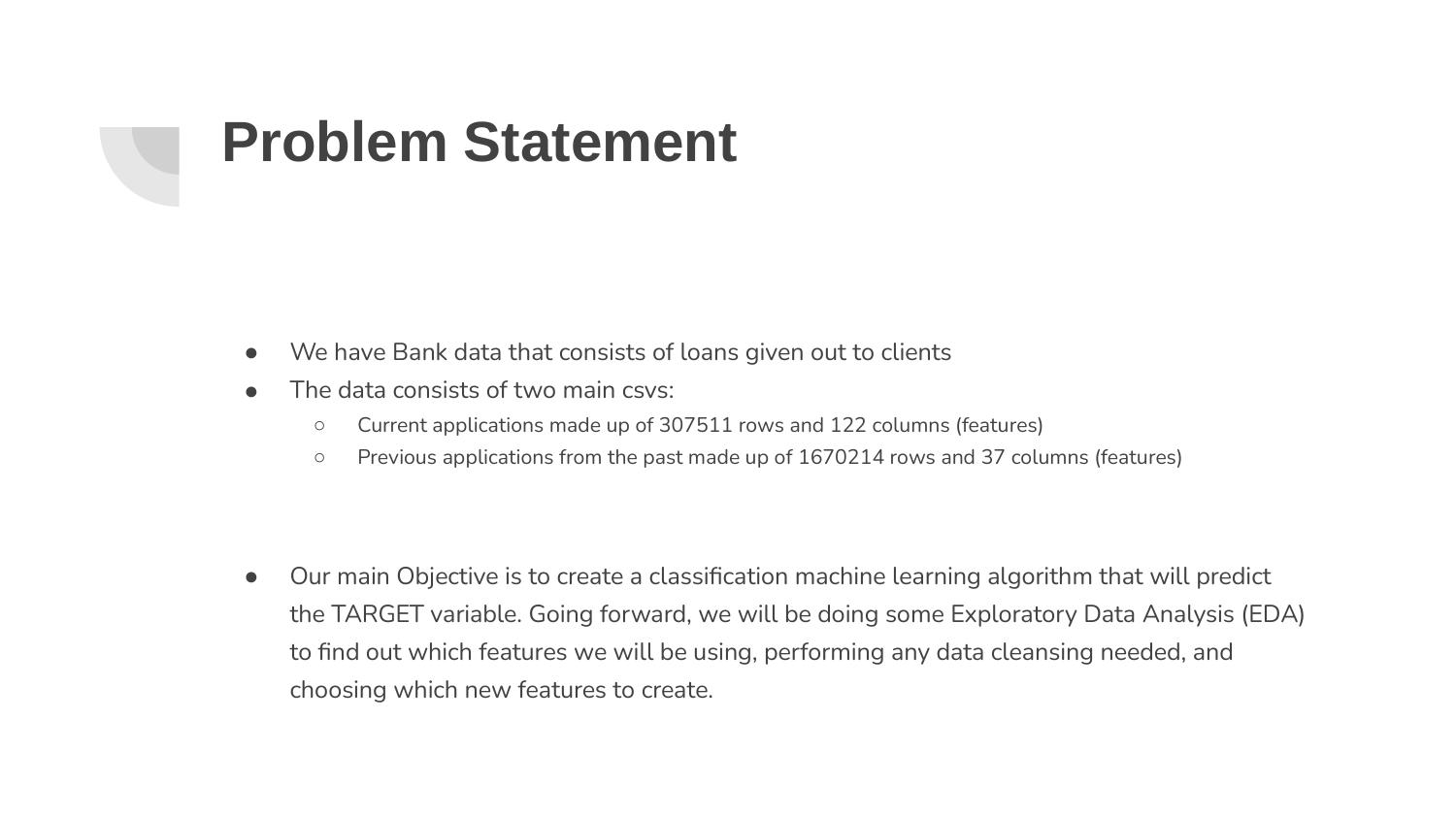

# Problem Statement
We have Bank data that consists of loans given out to clients
The data consists of two main csvs:
Current applications made up of 307511 rows and 122 columns (features)
Previous applications from the past made up of 1670214 rows and 37 columns (features)

Our main Objective is to create a classification machine learning algorithm that will predict the TARGET variable. Going forward, we will be doing some Exploratory Data Analysis (EDA) to find out which features we will be using, performing any data cleansing needed, and choosing which new features to create.